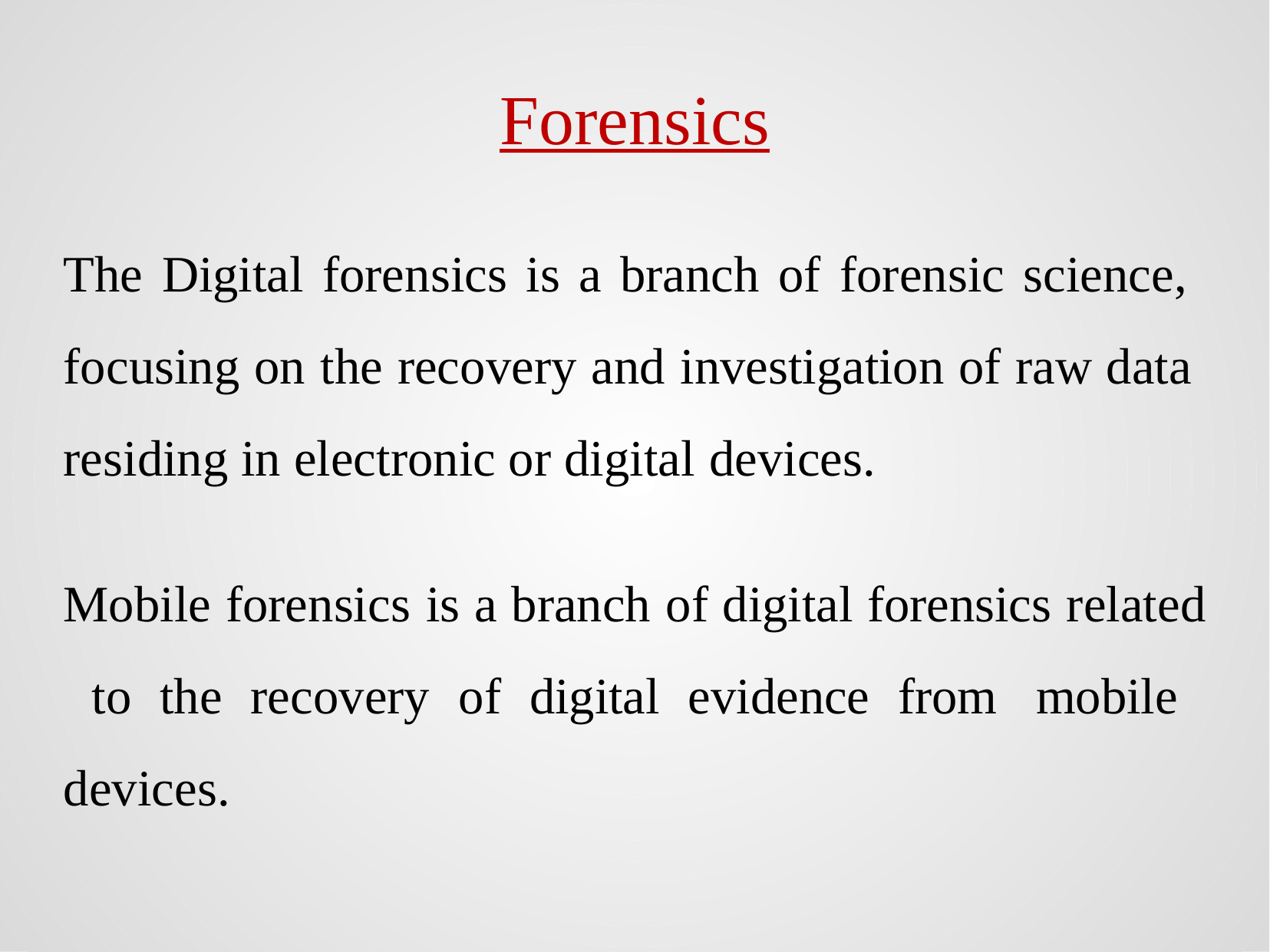

# Forensics
The Digital forensics is a branch of forensic science,  focusing on the recovery and investigation of raw data  residing in electronic or digital devices.

Mobile forensics is a branch of digital forensics related  to the recovery of digital evidence from mobile  devices.